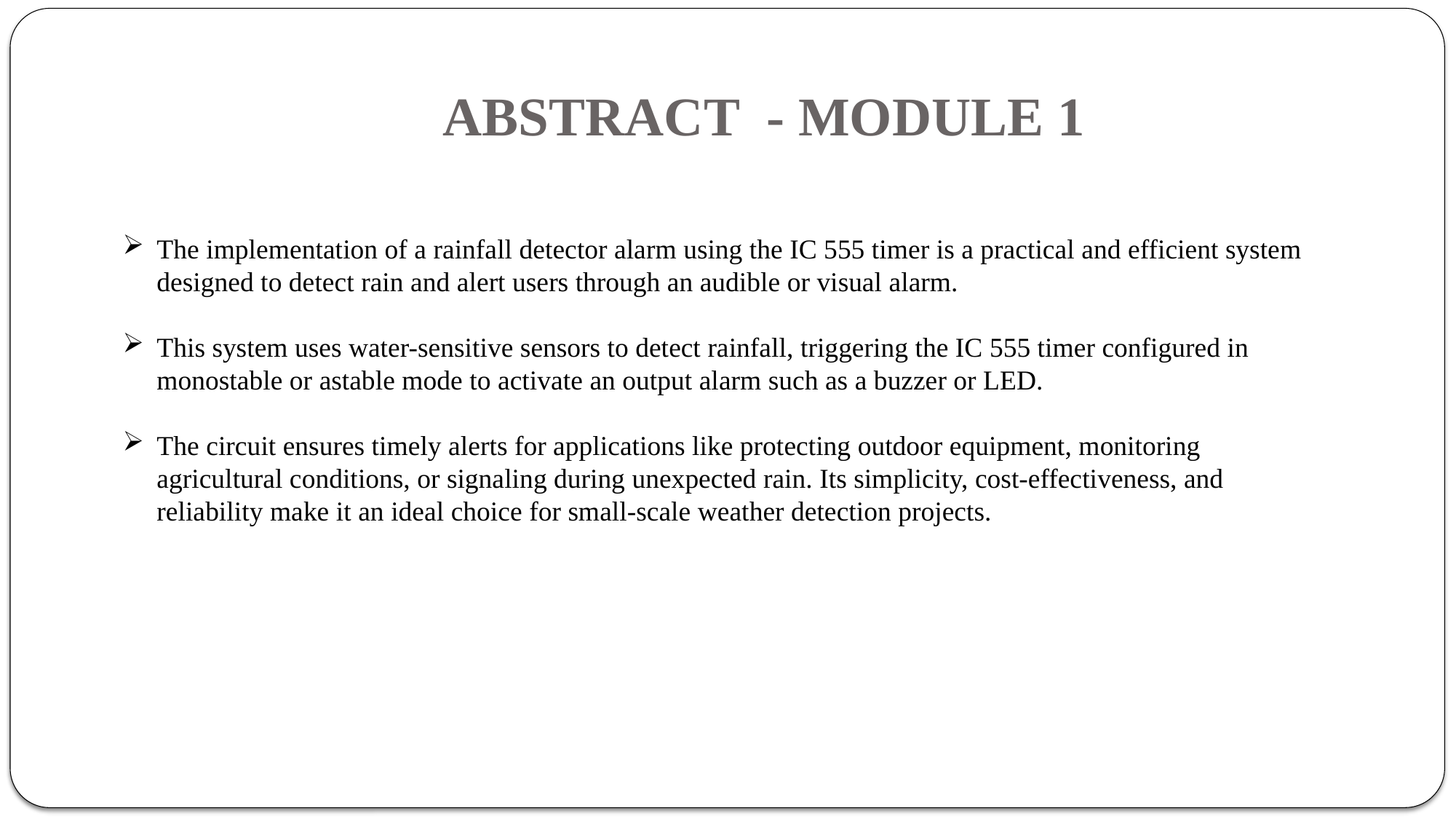

# ABSTRACT  - MODULE 1

The implementation of a rainfall detector alarm using the IC 555 timer is a practical and efficient system designed to detect rain and alert users through an audible or visual alarm.

This system uses water-sensitive sensors to detect rainfall, triggering the IC 555 timer configured in monostable or astable mode to activate an output alarm such as a buzzer or LED.

The circuit ensures timely alerts for applications like protecting outdoor equipment, monitoring agricultural conditions, or signaling during unexpected rain. Its simplicity, cost-effectiveness, and reliability make it an ideal choice for small-scale weather detection projects.